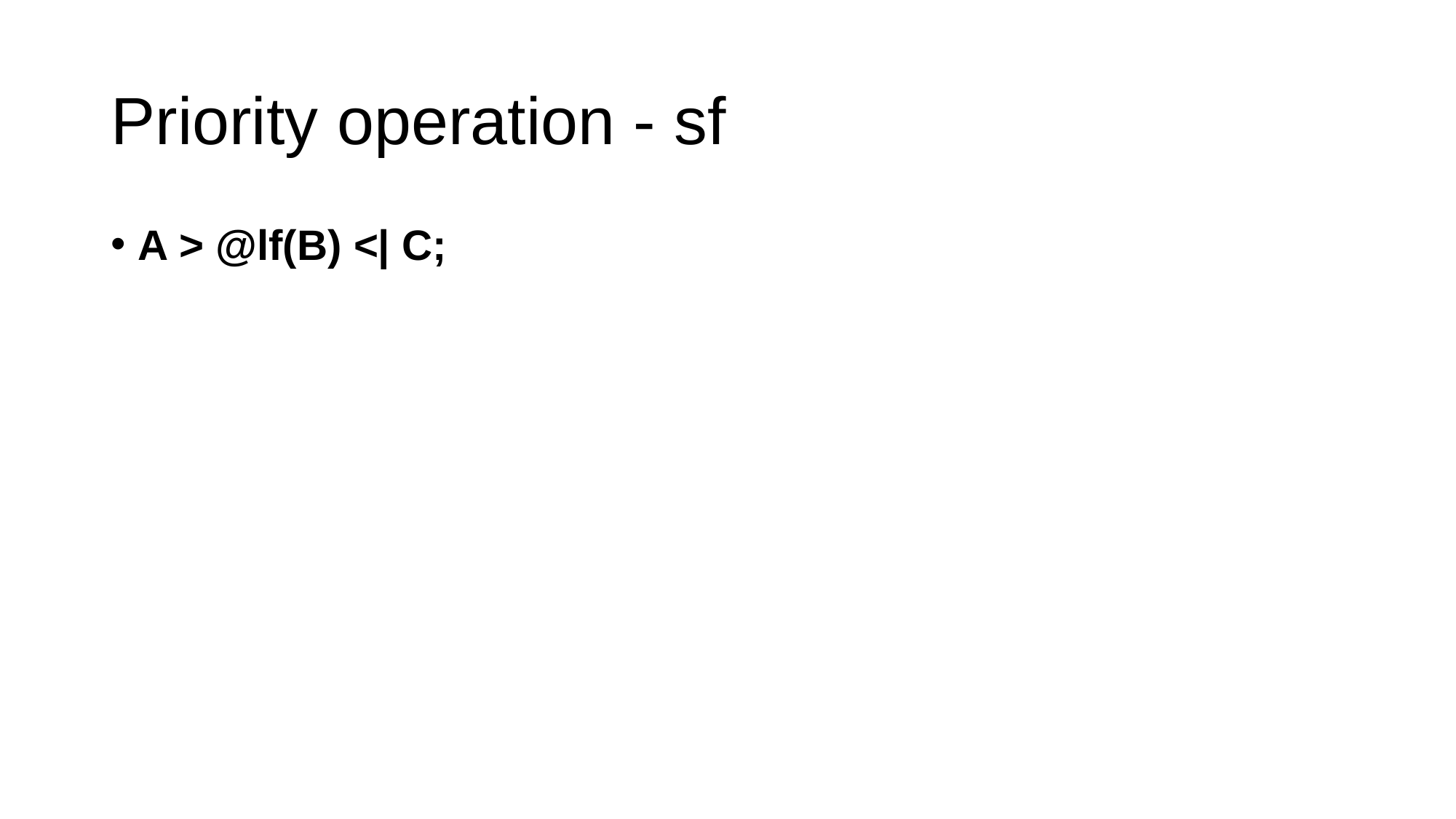

# Priority operation - sf
A > @lf(B) <| C;